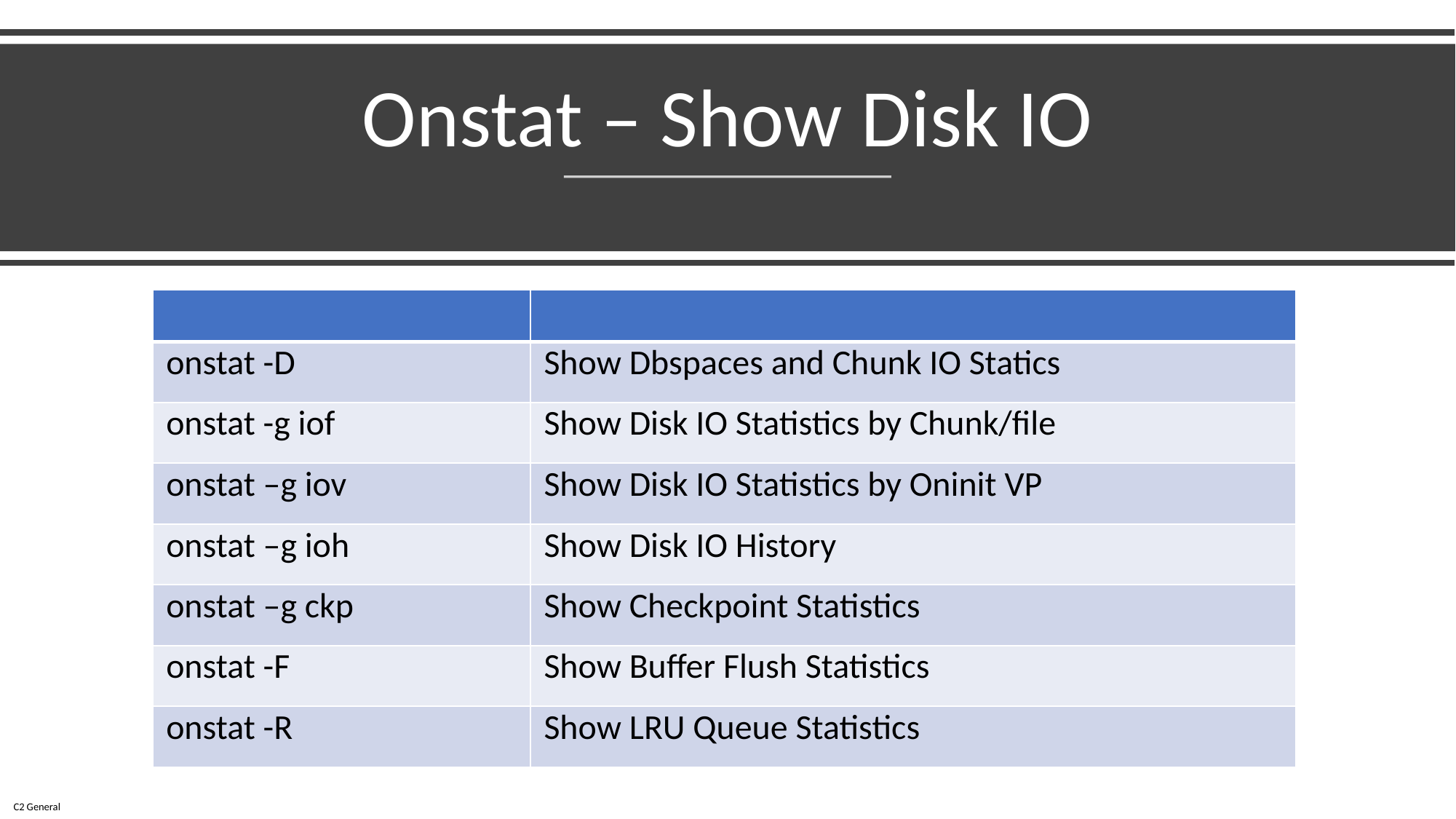

# Onstat – Show Disk IO
|  |  |
| --- | --- |
| onstat -D | Show Dbspaces and Chunk IO Statics |
| onstat -g iof | Show Disk IO Statistics by Chunk/file |
| onstat –g iov | Show Disk IO Statistics by Oninit VP |
| onstat –g ioh | Show Disk IO History |
| onstat –g ckp | Show Checkpoint Statistics |
| onstat -F | Show Buffer Flush Statistics |
| onstat -R | Show LRU Queue Statistics |